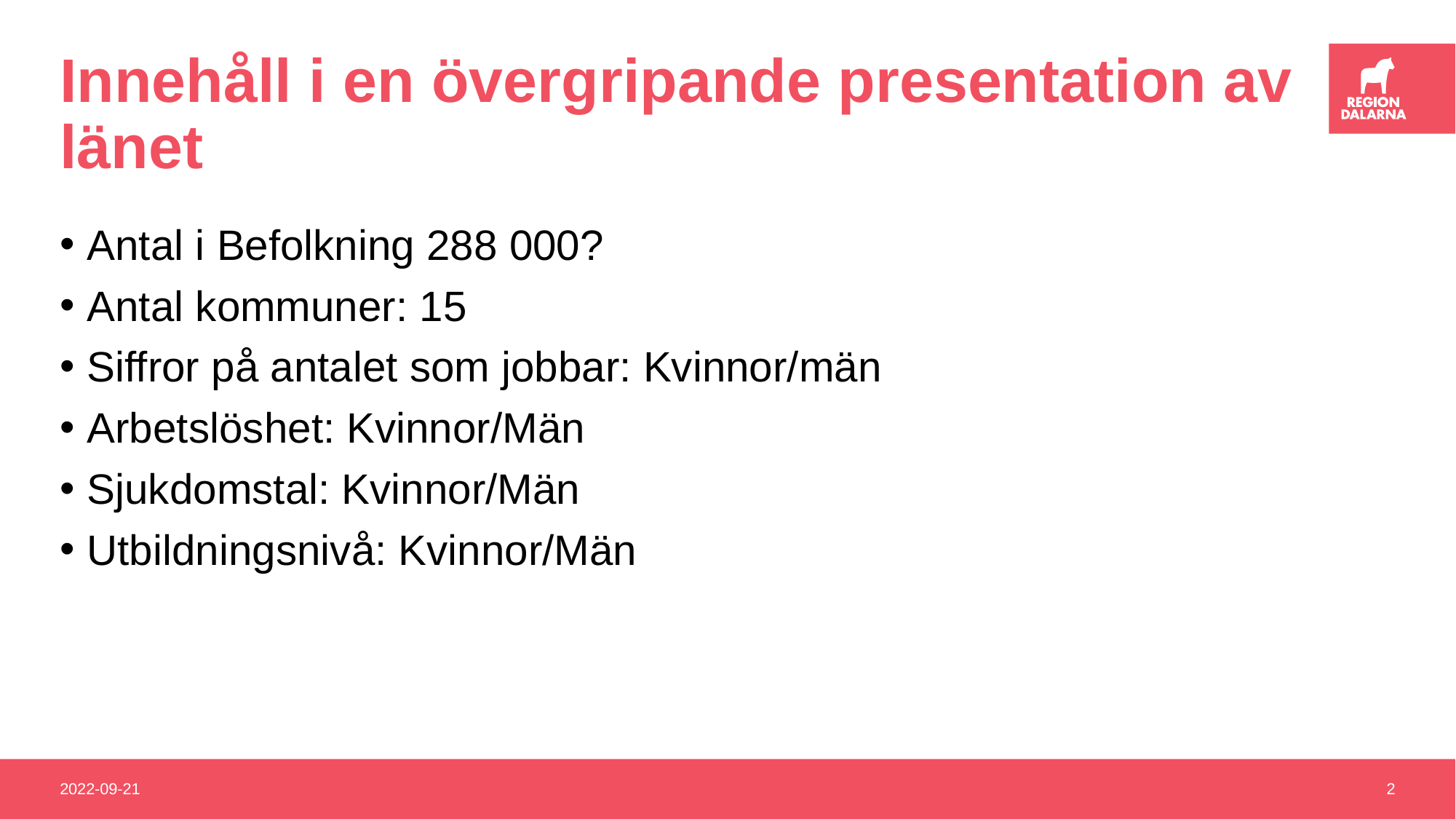

# Innehåll i en övergripande presentation av länet
Antal i Befolkning 288 000?
Antal kommuner: 15
Siffror på antalet som jobbar: Kvinnor/män
Arbetslöshet: Kvinnor/Män
Sjukdomstal: Kvinnor/Män
Utbildningsnivå: Kvinnor/Män

2022-09-21

2